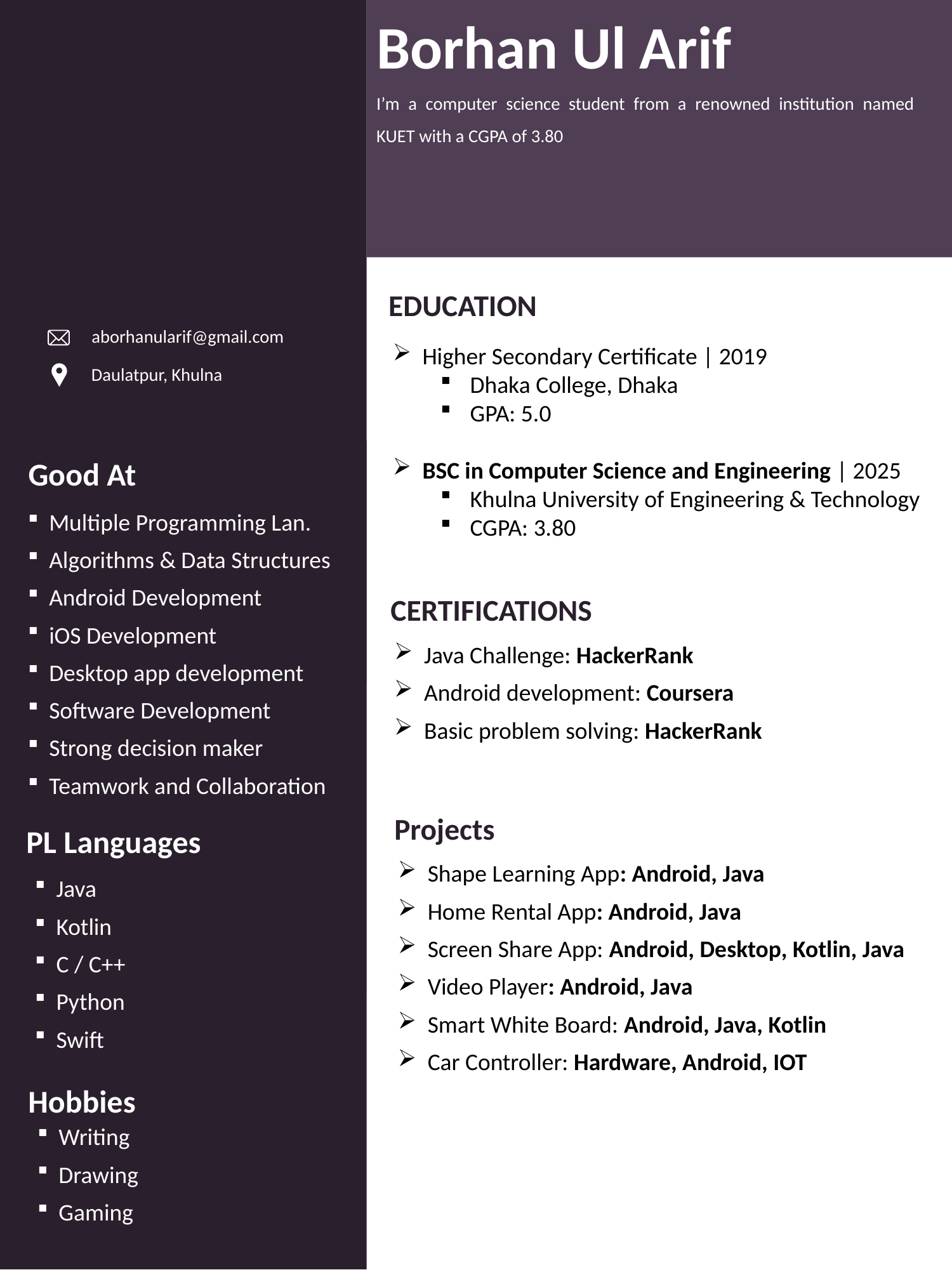

aborhanularif@gmail.com
Daulatpur, Khulna

Borhan Ul Arif
I’m a computer science student from a renowned institution named KUET with a CGPA of 3.80
EDUCATION
Higher Secondary Certificate | 2019
Dhaka College, Dhaka
GPA: 5.0

BSC in Computer Science and Engineering | 2025
Khulna University of Engineering & Technology
CGPA: 3.80
CERTIFICATIONS
Java Challenge: HackerRank
Android development: Coursera
Basic problem solving: HackerRank
Projects
Shape Learning App: Android, Java
Home Rental App: Android, Java
Screen Share App: Android, Desktop, Kotlin, Java
Video Player: Android, Java
Smart White Board: Android, Java, Kotlin
Car Controller: Hardware, Android, IOT

Good At
Multiple Programming Lan.
Algorithms & Data Structures
Android Development
iOS Development
Desktop app development
Software Development
Strong decision maker
Teamwork and Collaboration
PL Languages
Java
Kotlin
C / C++
Python
Swift
Hobbies
Writing
Drawing
Gaming